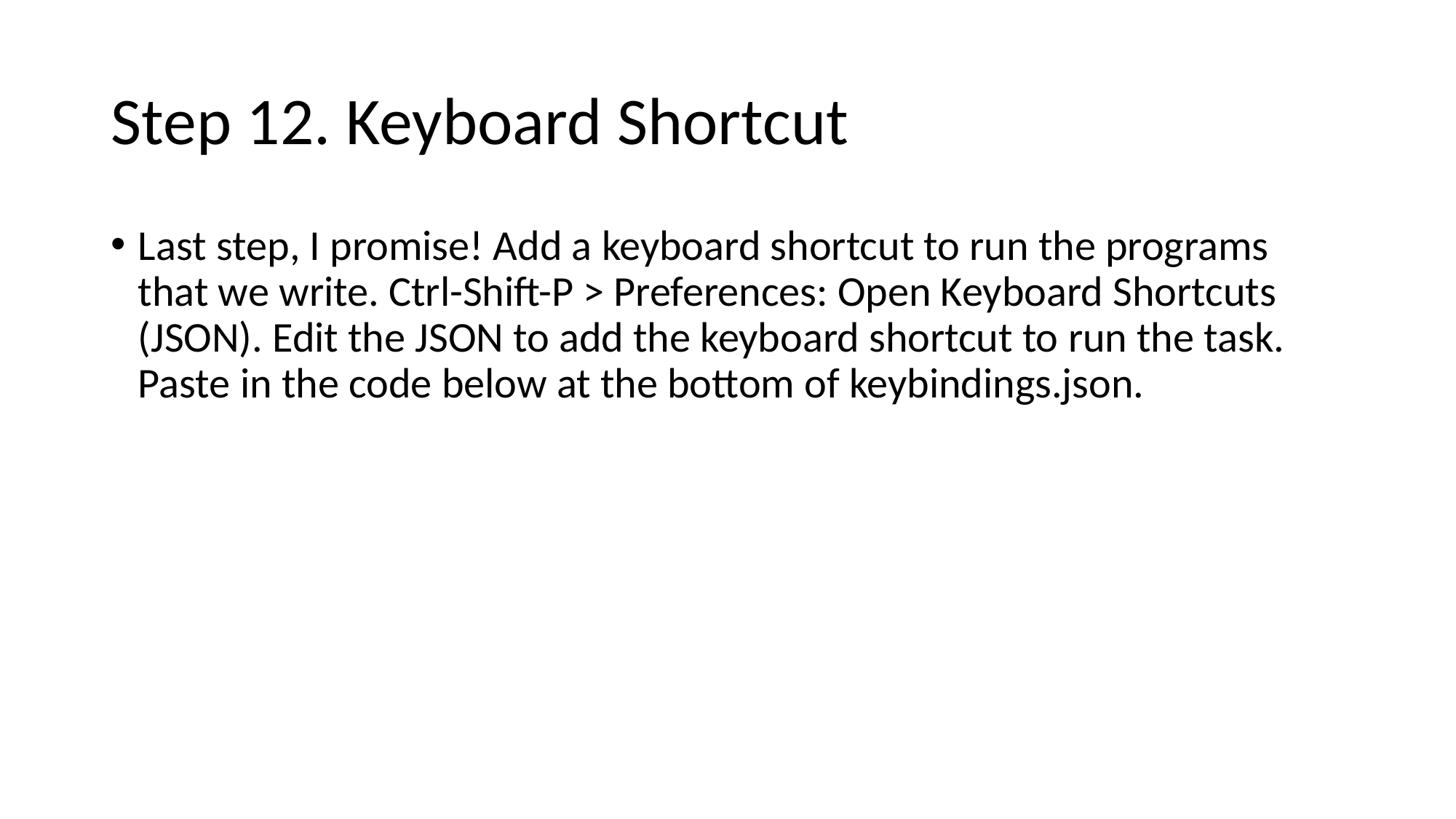

# Step 12. Keyboard Shortcut
Last step, I promise! Add a keyboard shortcut to run the programs that we write. Ctrl-Shift-P > Preferences: Open Keyboard Shortcuts (JSON). Edit the JSON to add the keyboard shortcut to run the task. Paste in the code below at the bottom of keybindings.json.